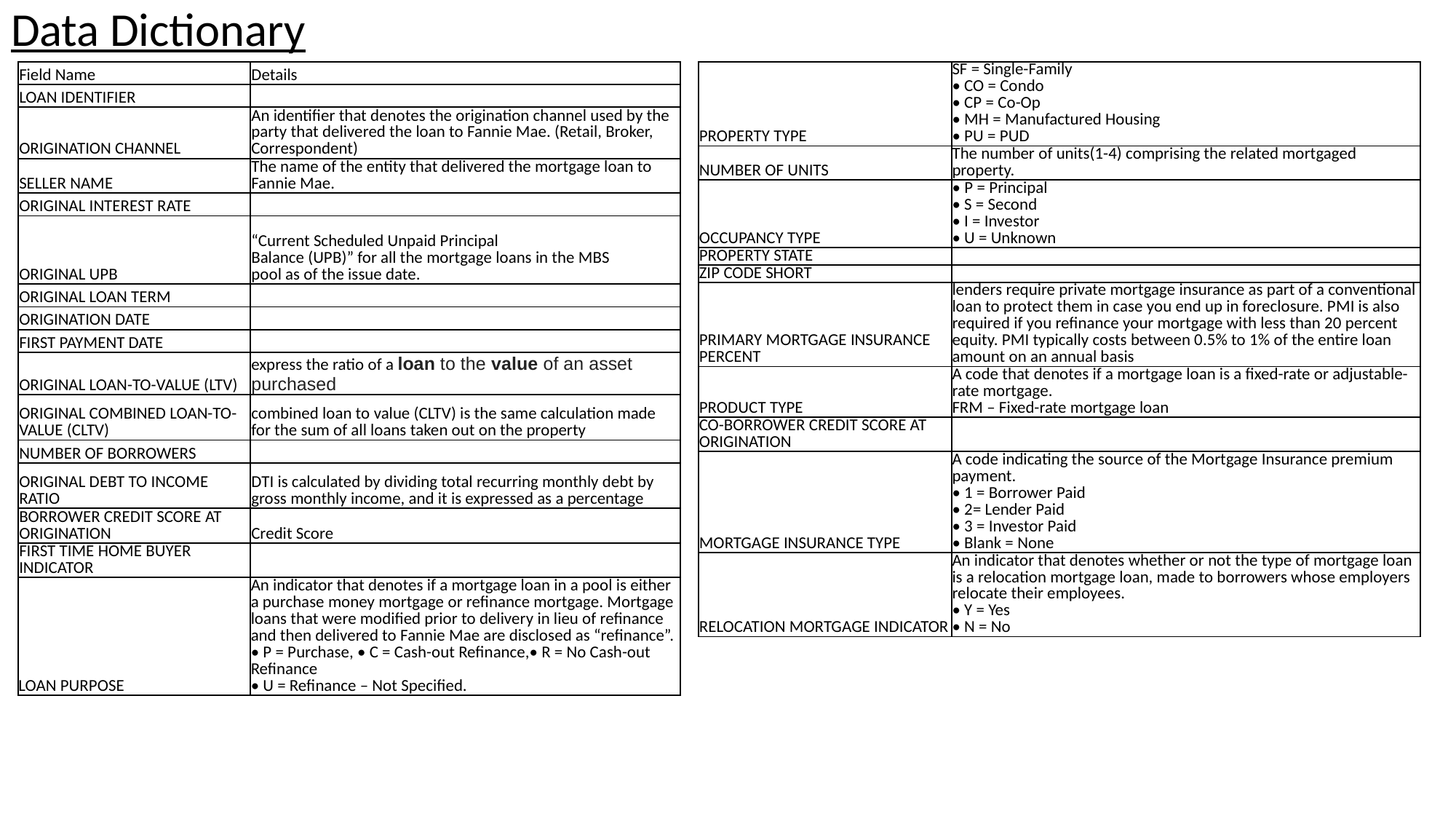

# Data Dictionary
| Field Name | Details |
| --- | --- |
| LOAN IDENTIFIER |  |
| ORIGINATION CHANNEL | An identifier that denotes the origination channel used by the party that delivered the loan to Fannie Mae. (Retail, Broker, Correspondent) |
| SELLER NAME | The name of the entity that delivered the mortgage loan to Fannie Mae. |
| ORIGINAL INTEREST RATE |  |
| ORIGINAL UPB | “Current Scheduled Unpaid Principal Balance (UPB)” for all the mortgage loans in the MBS pool as of the issue date. |
| ORIGINAL LOAN TERM |  |
| ORIGINATION DATE |  |
| FIRST PAYMENT DATE |  |
| ORIGINAL LOAN-TO-VALUE (LTV) | express the ratio of a loan to the value of an asset purchased |
| ORIGINAL COMBINED LOAN-TO-VALUE (CLTV) | combined loan to value (CLTV) is the same calculation made for the sum of all loans taken out on the property |
| NUMBER OF BORROWERS |  |
| ORIGINAL DEBT TO INCOME RATIO | DTI is calculated by dividing total recurring monthly debt by gross monthly income, and it is expressed as a percentage |
| BORROWER CREDIT SCORE AT ORIGINATION | Credit Score |
| FIRST TIME HOME BUYER INDICATOR |  |
| LOAN PURPOSE | An indicator that denotes if a mortgage loan in a pool is either a purchase money mortgage or refinance mortgage. Mortgage loans that were modified prior to delivery in lieu of refinance and then delivered to Fannie Mae are disclosed as “refinance”. • P = Purchase, • C = Cash-out Refinance,• R = No Cash-out Refinance • U = Refinance – Not Specified. |
| PROPERTY TYPE | SF = Single-Family • CO = Condo • CP = Co-Op • MH = Manufactured Housing • PU = PUD |
| --- | --- |
| NUMBER OF UNITS | The number of units(1-4) comprising the related mortgaged property. |
| OCCUPANCY TYPE | • P = Principal • S = Second • I = Investor • U = Unknown |
| PROPERTY STATE |  |
| ZIP CODE SHORT |  |
| PRIMARY MORTGAGE INSURANCE PERCENT | lenders require private mortgage insurance as part of a conventional loan to protect them in case you end up in foreclosure. PMI is also required if you refinance your mortgage with less than 20 percent equity. PMI typically costs between 0.5% to 1% of the entire loan amount on an annual basis |
| PRODUCT TYPE | A code that denotes if a mortgage loan is a fixed-rate or adjustable-rate mortgage. FRM – Fixed-rate mortgage loan |
| CO-BORROWER CREDIT SCORE AT ORIGINATION |  |
| MORTGAGE INSURANCE TYPE | A code indicating the source of the Mortgage Insurance premium payment. • 1 = Borrower Paid • 2= Lender Paid • 3 = Investor Paid • Blank = None |
| RELOCATION MORTGAGE INDICATOR | An indicator that denotes whether or not the type of mortgage loan is a relocation mortgage loan, made to borrowers whose employers relocate their employees. • Y = Yes • N = No |